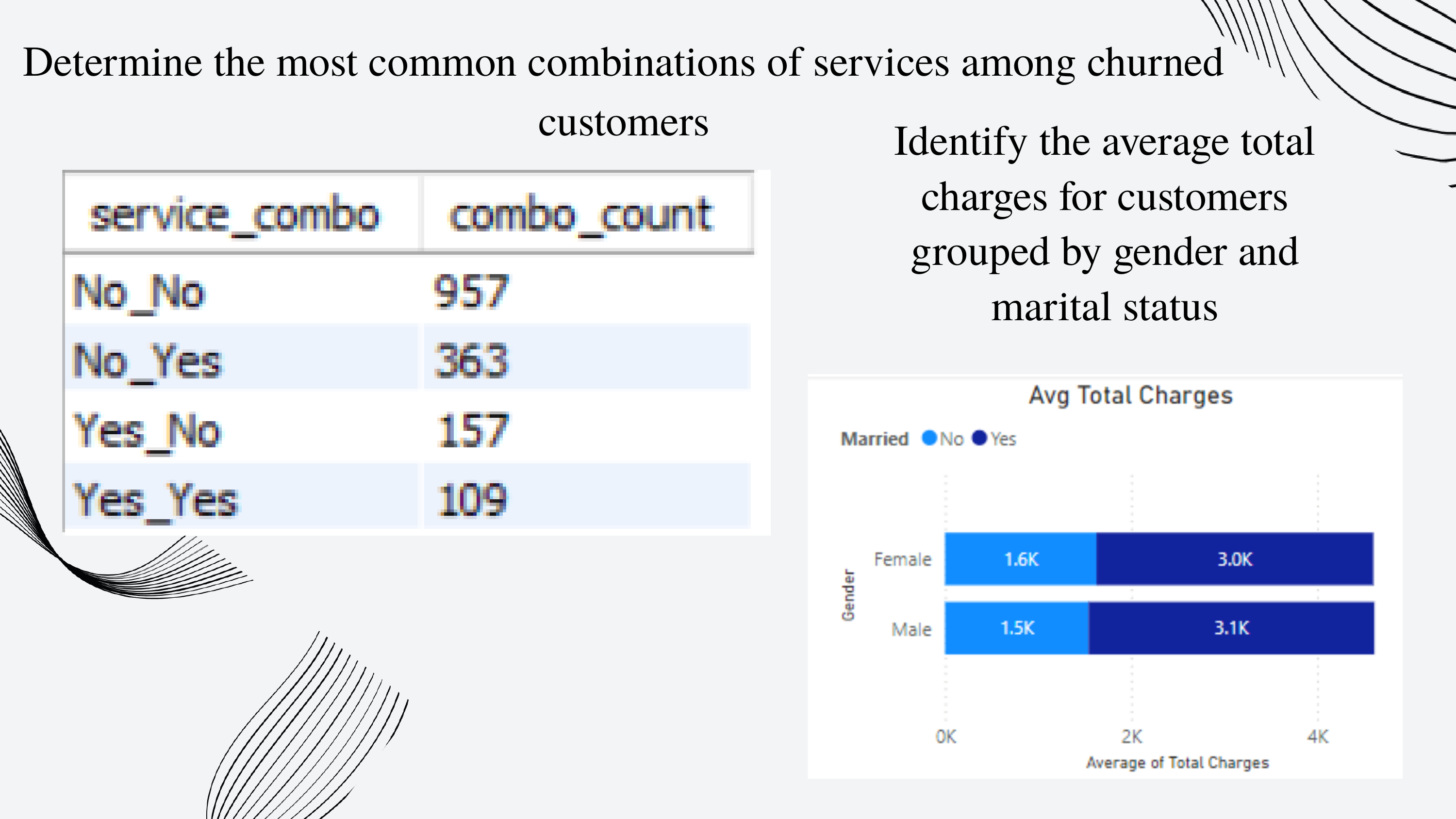

Determine the most common combinations of services among churned customers
Identify the average total charges for customers grouped by gender and marital status